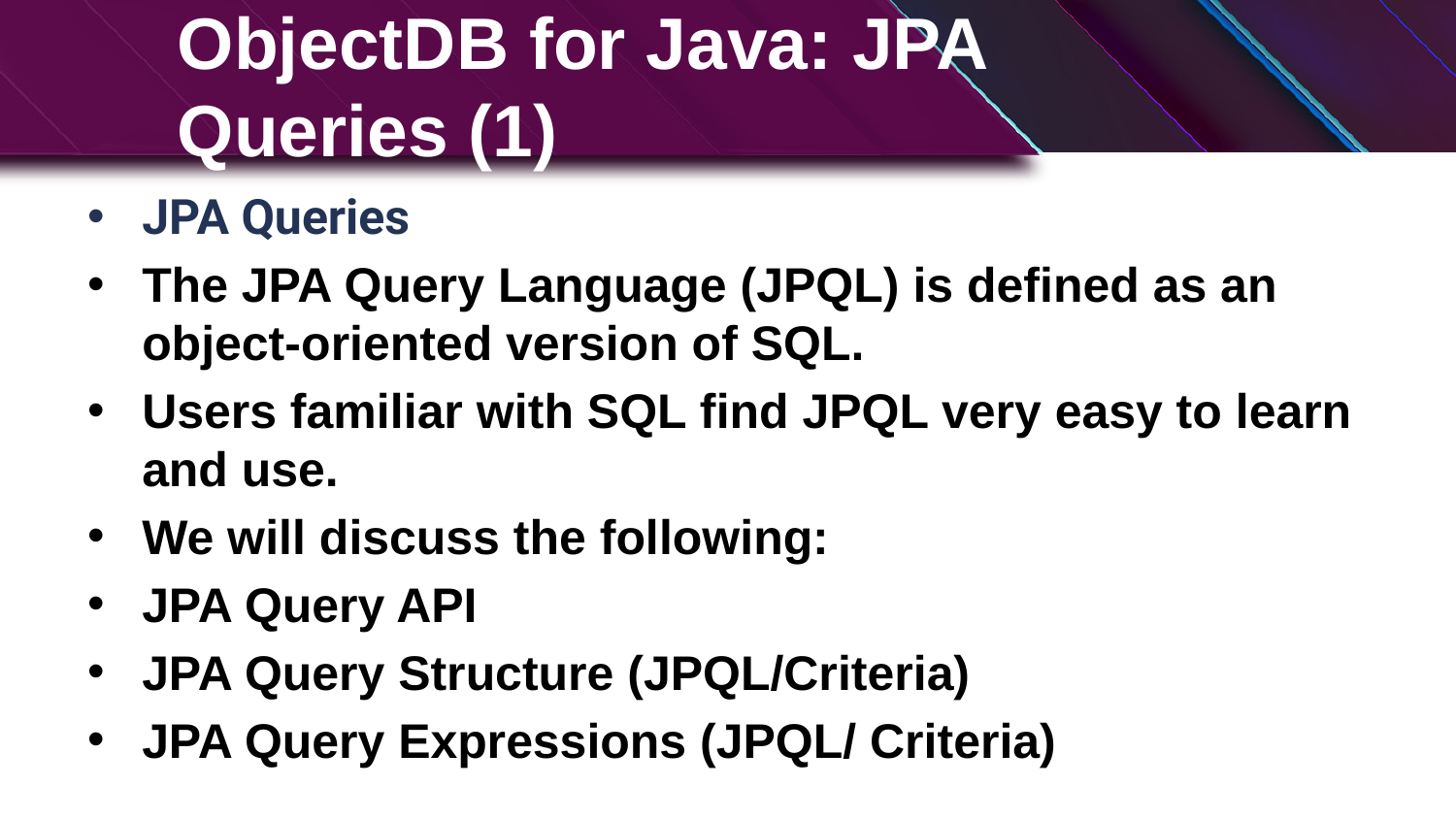

# ObjectDB for Java: JPA Queries (1)
JPA Queries
The JPA Query Language (JPQL) is defined as an object-oriented version of SQL.
Users familiar with SQL find JPQL very easy to learn and use.
We will discuss the following:
JPA Query API
JPA Query Structure (JPQL/Criteria)
JPA Query Expressions (JPQL/ Criteria)
4